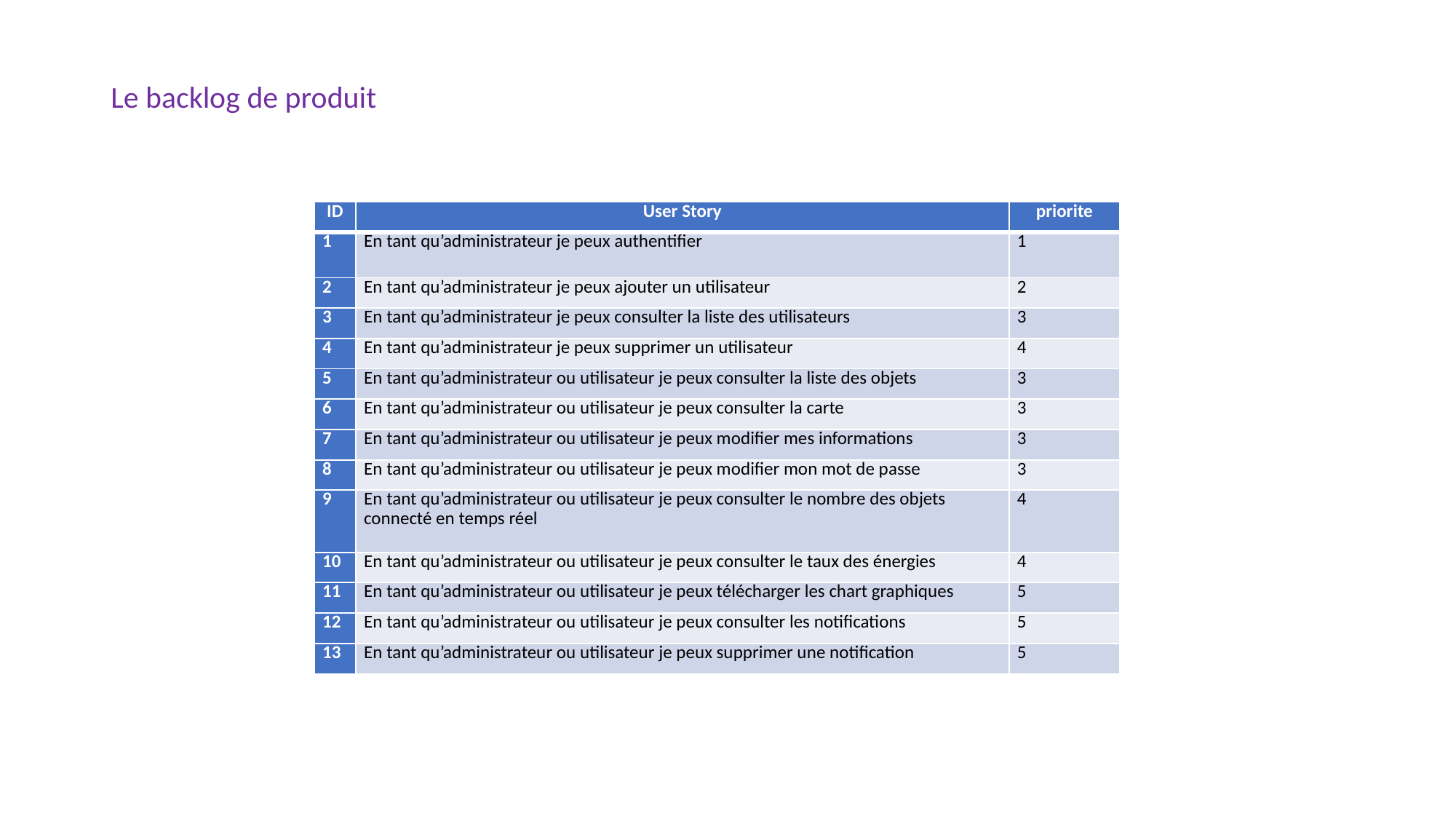

.

# Le backlog de produit
| ID | User Story | priorite |
| --- | --- | --- |
| 1 | En tant qu’administrateur je peux authentifier | 1 |
| 2 | En tant qu’administrateur je peux ajouter un utilisateur | 2 |
| 3 | En tant qu’administrateur je peux consulter la liste des utilisateurs | 3 |
| 4 | En tant qu’administrateur je peux supprimer un utilisateur | 4 |
| 5 | En tant qu’administrateur ou utilisateur je peux consulter la liste des objets | 3 |
| 6 | En tant qu’administrateur ou utilisateur je peux consulter la carte | 3 |
| 7 | En tant qu’administrateur ou utilisateur je peux modifier mes informations | 3 |
| 8 | En tant qu’administrateur ou utilisateur je peux modifier mon mot de passe | 3 |
| 9 | En tant qu’administrateur ou utilisateur je peux consulter le nombre des objets connecté en temps réel | 4 |
| 10 | En tant qu’administrateur ou utilisateur je peux consulter le taux des énergies | 4 |
| 11 | En tant qu’administrateur ou utilisateur je peux télécharger les chart graphiques | 5 |
| 12 | En tant qu’administrateur ou utilisateur je peux consulter les notifications | 5 |
| 13 | En tant qu’administrateur ou utilisateur je peux supprimer une notification | 5 |